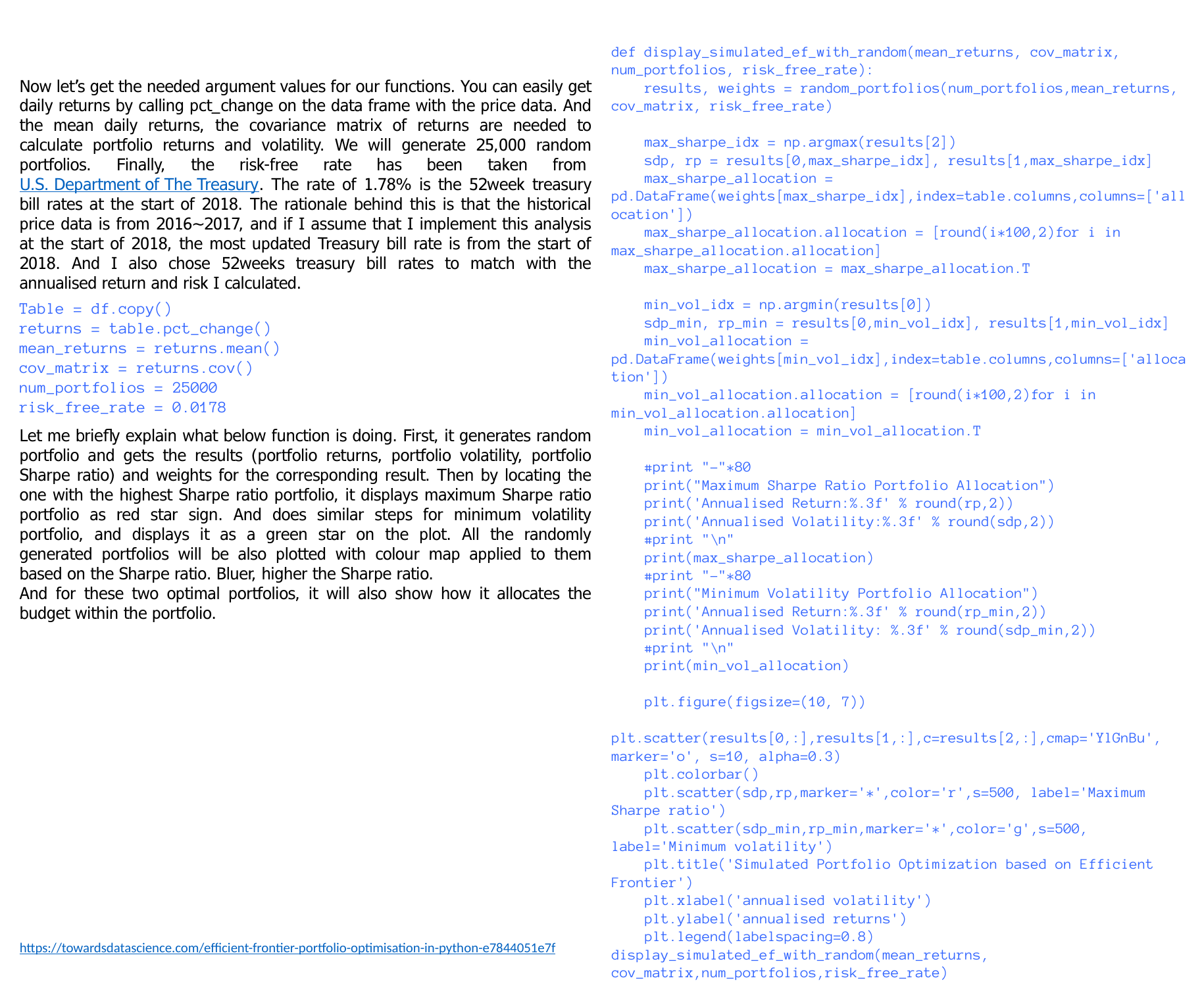

def display_simulated_ef_with_random(mean_returns, cov_matrix, num_portfolios, risk_free_rate):
    results, weights = random_portfolios(num_portfolios,mean_returns, cov_matrix, risk_free_rate)

    max_sharpe_idx = np.argmax(results[2])
    sdp, rp = results[0,max_sharpe_idx], results[1,max_sharpe_idx]
    max_sharpe_allocation = pd.DataFrame(weights[max_sharpe_idx],index=table.columns,columns=['allocation'])
    max_sharpe_allocation.allocation = [round(i*100,2)for i in max_sharpe_allocation.allocation]
    max_sharpe_allocation = max_sharpe_allocation.T

    min_vol_idx = np.argmin(results[0])
    sdp_min, rp_min = results[0,min_vol_idx], results[1,min_vol_idx]
    min_vol_allocation = pd.DataFrame(weights[min_vol_idx],index=table.columns,columns=['allocation'])
    min_vol_allocation.allocation = [round(i*100,2)for i in min_vol_allocation.allocation]
    min_vol_allocation = min_vol_allocation.T

    #print "-"*80
    print("Maximum Sharpe Ratio Portfolio Allocation")
    print('Annualised Return:%.3f' % round(rp,2))
    print('Annualised Volatility:%.3f' % round(sdp,2))
    #print "\n"
    print(max_sharpe_allocation)
    #print "-"*80
    print("Minimum Volatility Portfolio Allocation")
    print('Annualised Return:%.3f' % round(rp_min,2))
    print('Annualised Volatility: %.3f' % round(sdp_min,2))
    #print "\n"
    print(min_vol_allocation)

    plt.figure(figsize=(10, 7))
    plt.scatter(results[0,:],results[1,:],c=results[2,:],cmap='YlGnBu', marker='o', s=10, alpha=0.3)
    plt.colorbar()
    plt.scatter(sdp,rp,marker='*',color='r',s=500, label='Maximum Sharpe ratio')
    plt.scatter(sdp_min,rp_min,marker='*',color='g',s=500, label='Minimum volatility')
    plt.title('Simulated Portfolio Optimization based on Efficient Frontier')
    plt.xlabel('annualised volatility')
    plt.ylabel('annualised returns')
    plt.legend(labelspacing=0.8)
display_simulated_ef_with_random(mean_returns, cov_matrix,num_portfolios,risk_free_rate)
Now let’s get the needed argument values for our functions. You can easily get daily returns by calling pct_change on the data frame with the price data. And the mean daily returns, the covariance matrix of returns are needed to calculate portfolio returns and volatility. We will generate 25,000 random portfolios. Finally, the risk-free rate has been taken from U.S. Department of The Treasury. The rate of 1.78% is the 52week treasury bill rates at the start of 2018. The rationale behind this is that the historical price data is from 2016~2017, and if I assume that I implement this analysis at the start of 2018, the most updated Treasury bill rate is from the start of 2018. And I also chose 52weeks treasury bill rates to match with the annualised return and risk I calculated.
Table = df.copy()
returns = table.pct_change()
mean_returns = returns.mean()
cov_matrix = returns.cov()
num_portfolios = 25000
risk_free_rate = 0.0178
Let me briefly explain what below function is doing. First, it generates random portfolio and gets the results (portfolio returns, portfolio volatility, portfolio Sharpe ratio) and weights for the corresponding result. Then by locating the one with the highest Sharpe ratio portfolio, it displays maximum Sharpe ratio portfolio as red star sign. And does similar steps for minimum volatility portfolio, and displays it as a green star on the plot. All the randomly generated portfolios will be also plotted with colour map applied to them based on the Sharpe ratio. Bluer, higher the Sharpe ratio.
And for these two optimal portfolios, it will also show how it allocates the budget within the portfolio.
https://towardsdatascience.com/efficient-frontier-portfolio-optimisation-in-python-e7844051e7f